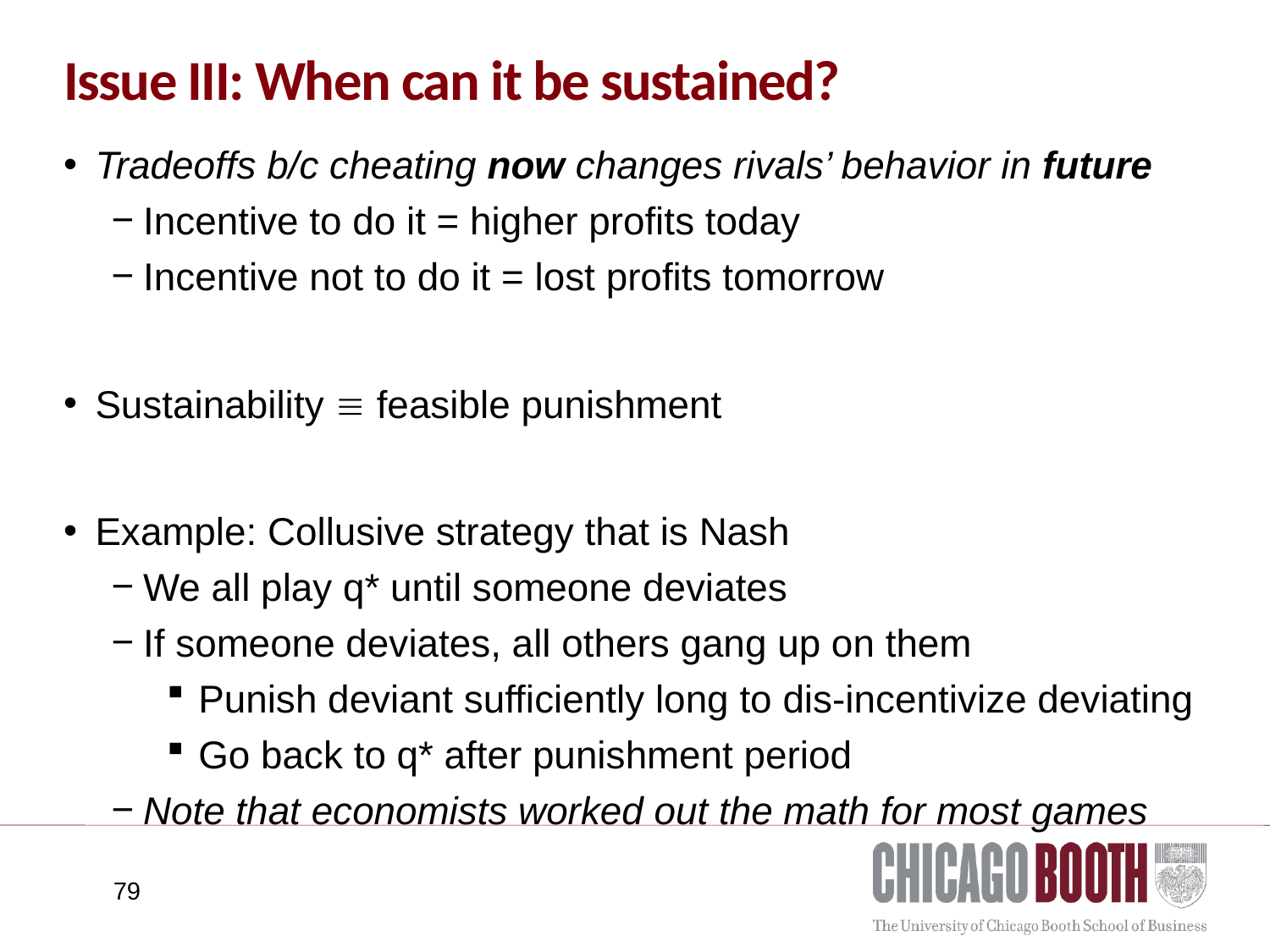

# Issue III: When can it be sustained?
Tradeoffs b/c cheating now changes rivals’ behavior in future
Incentive to do it = higher profits today
Incentive not to do it = lost profits tomorrow

Sustainability ≡ feasible punishment

Example: Collusive strategy that is Nash
We all play q* until someone deviates
If someone deviates, all others gang up on them
Punish deviant sufficiently long to dis-incentivize deviating
Go back to q* after punishment period
Note that economists worked out the math for most games